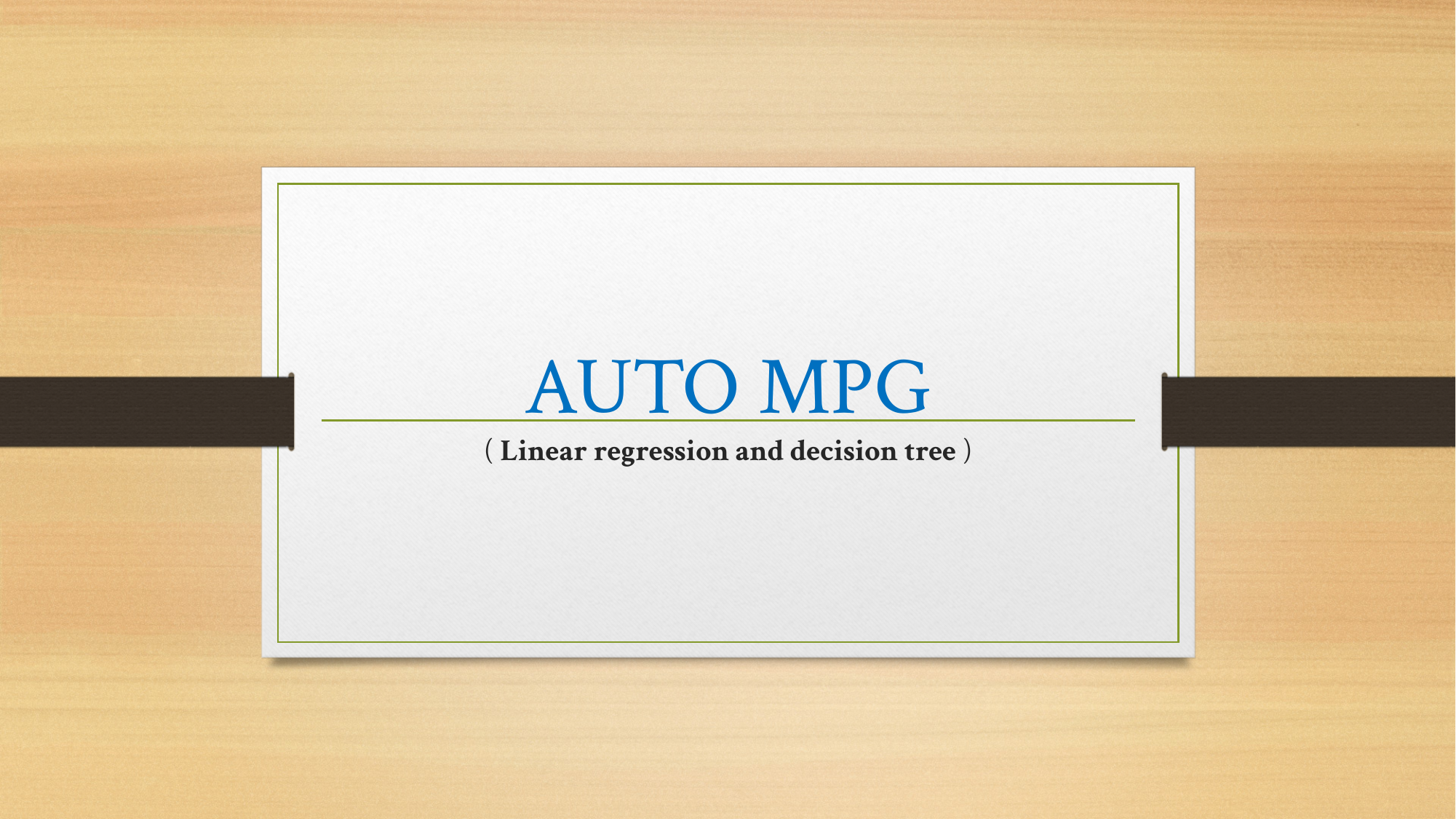

# AUTO MPG ( Linear regression and decision tree )